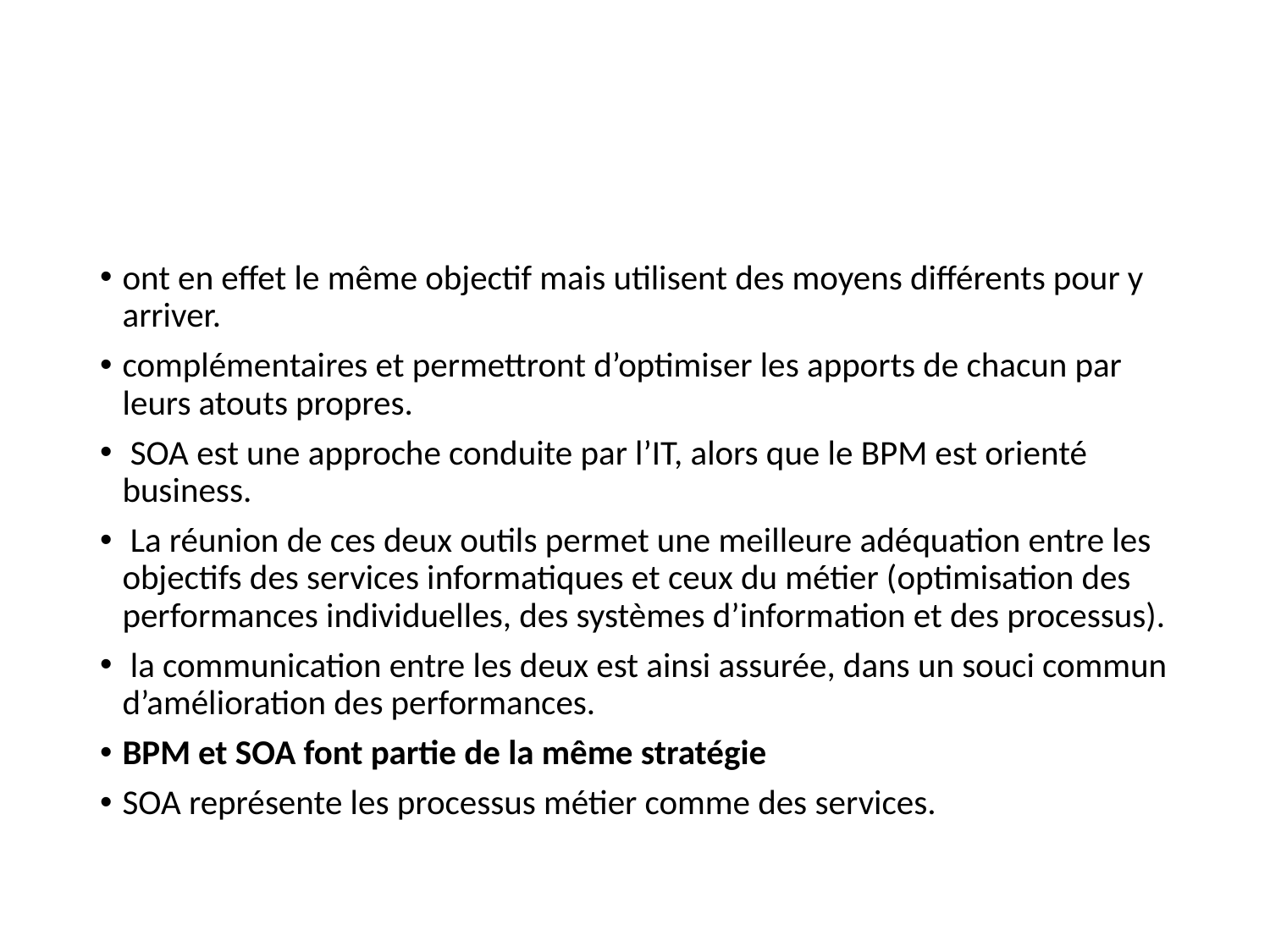

#
ont en effet le même objectif mais utilisent des moyens différents pour y arriver.
complémentaires et permettront d’optimiser les apports de chacun par leurs atouts propres.
 SOA est une approche conduite par l’IT, alors que le BPM est orienté business.
 La réunion de ces deux outils permet une meilleure adéquation entre les objectifs des services informatiques et ceux du métier (optimisation des performances individuelles, des systèmes d’information et des processus).
 la communication entre les deux est ainsi assurée, dans un souci commun d’amélioration des performances.
BPM et SOA font partie de la même stratégie
SOA représente les processus métier comme des services.